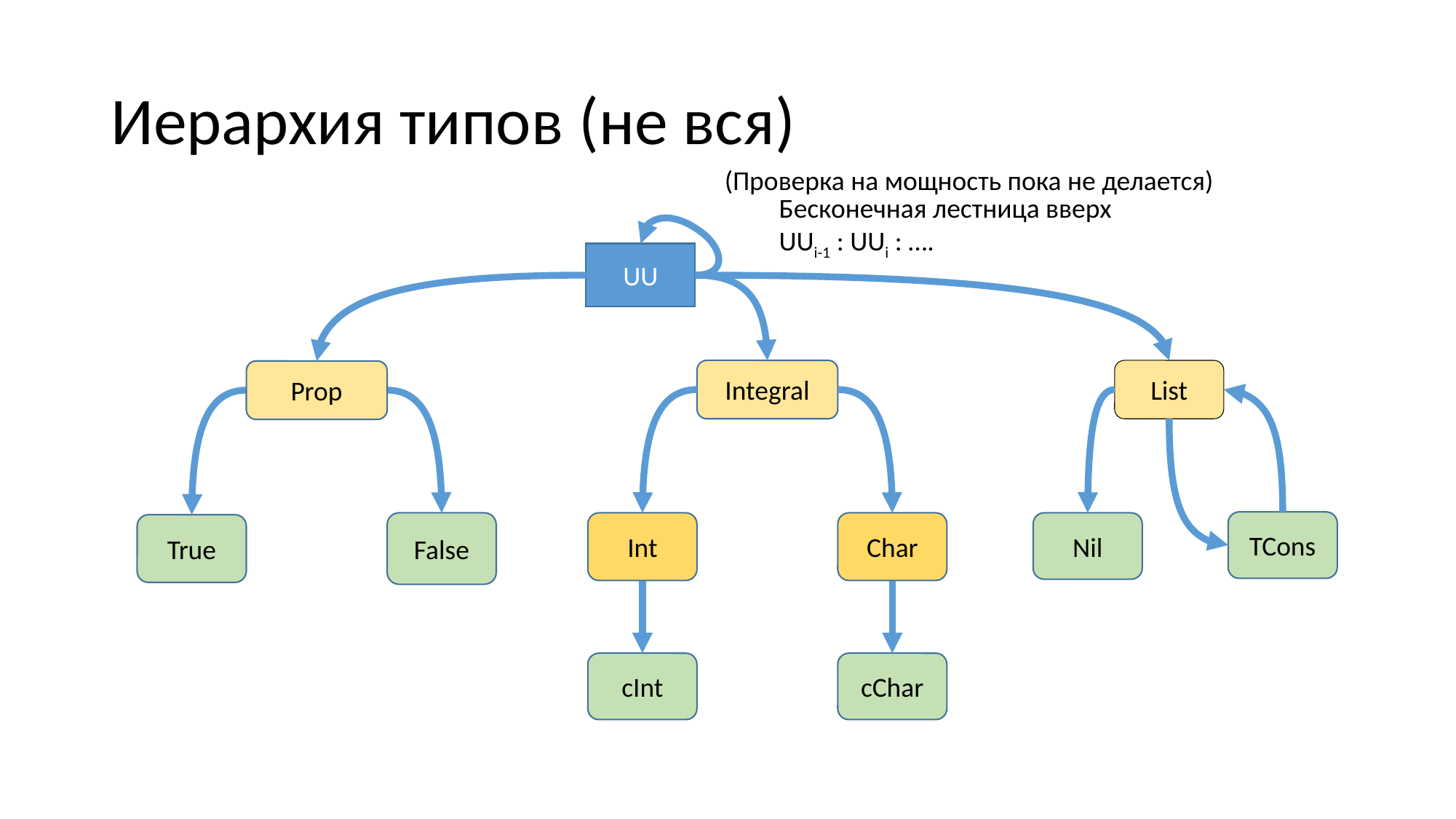

# Иерархия типов (не вся)
(Проверка на мощность пока не делается)
Бесконечная лестница вверх
UUi-1 : UUi : ….

UU
List
Integral
Prop
TCons
False
Int
Char
Nil
True
сInt
сChar